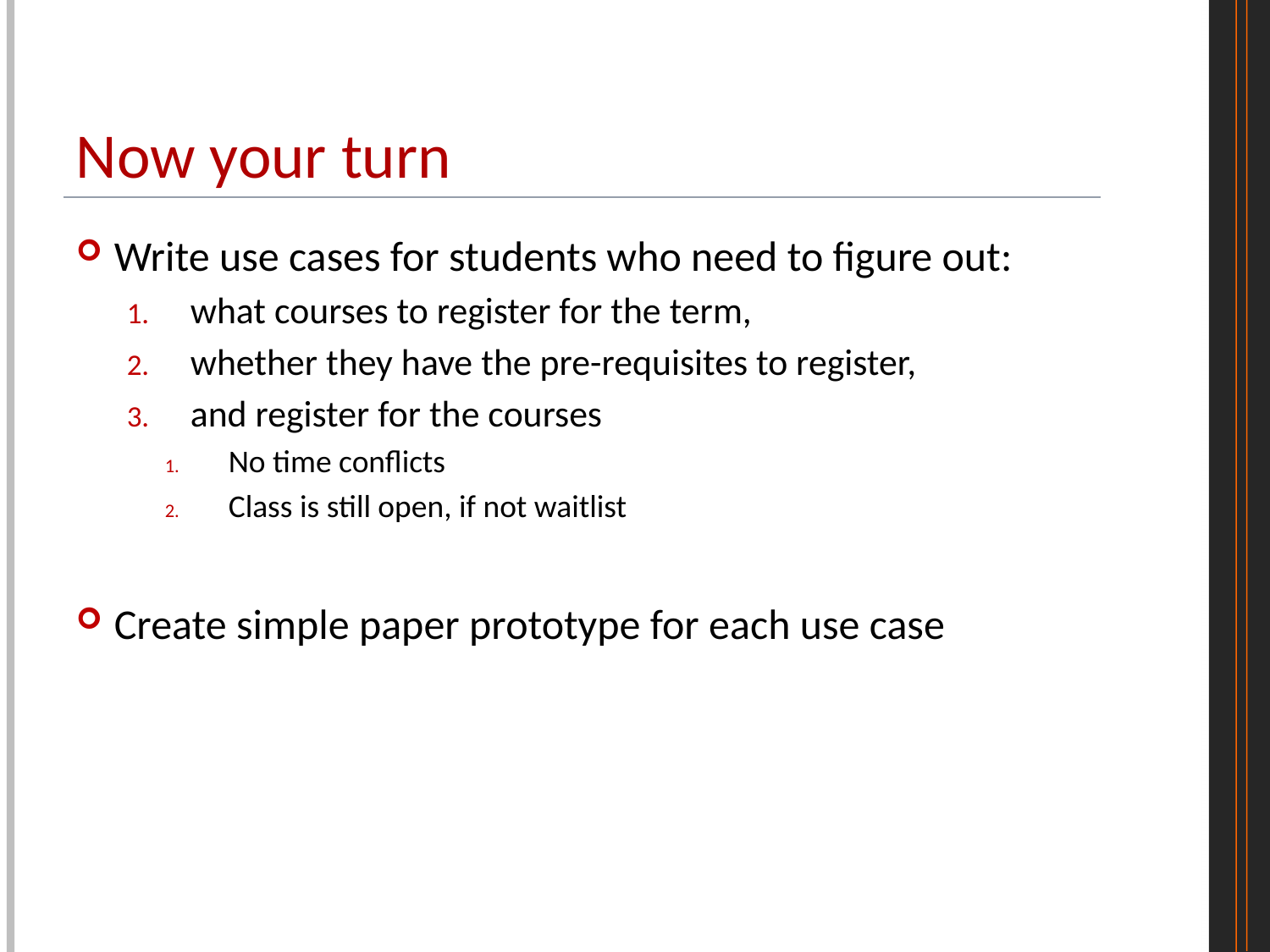

# Now your turn
Write use cases for students who need to figure out:
what courses to register for the term,
whether they have the pre-requisites to register,
and register for the courses
No time conflicts
Class is still open, if not waitlist

Create simple paper prototype for each use case